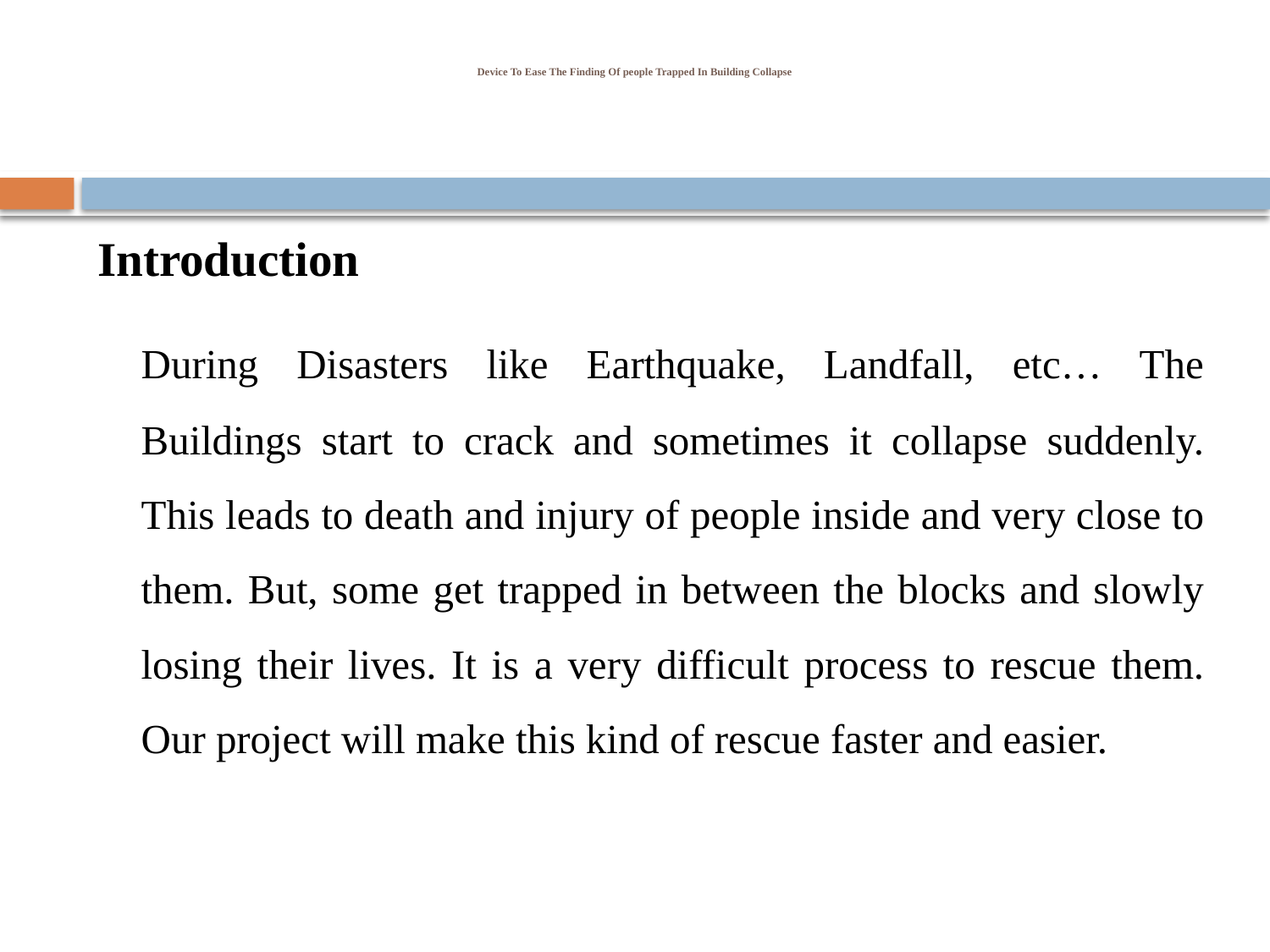

# Device To Ease The Finding Of people Trapped In Building Collapse
Introduction
		During Disasters like Earthquake, Landfall, etc… The Buildings start to crack and sometimes it collapse suddenly. This leads to death and injury of people inside and very close to them. But, some get trapped in between the blocks and slowly losing their lives. It is a very difficult process to rescue them. Our project will make this kind of rescue faster and easier.